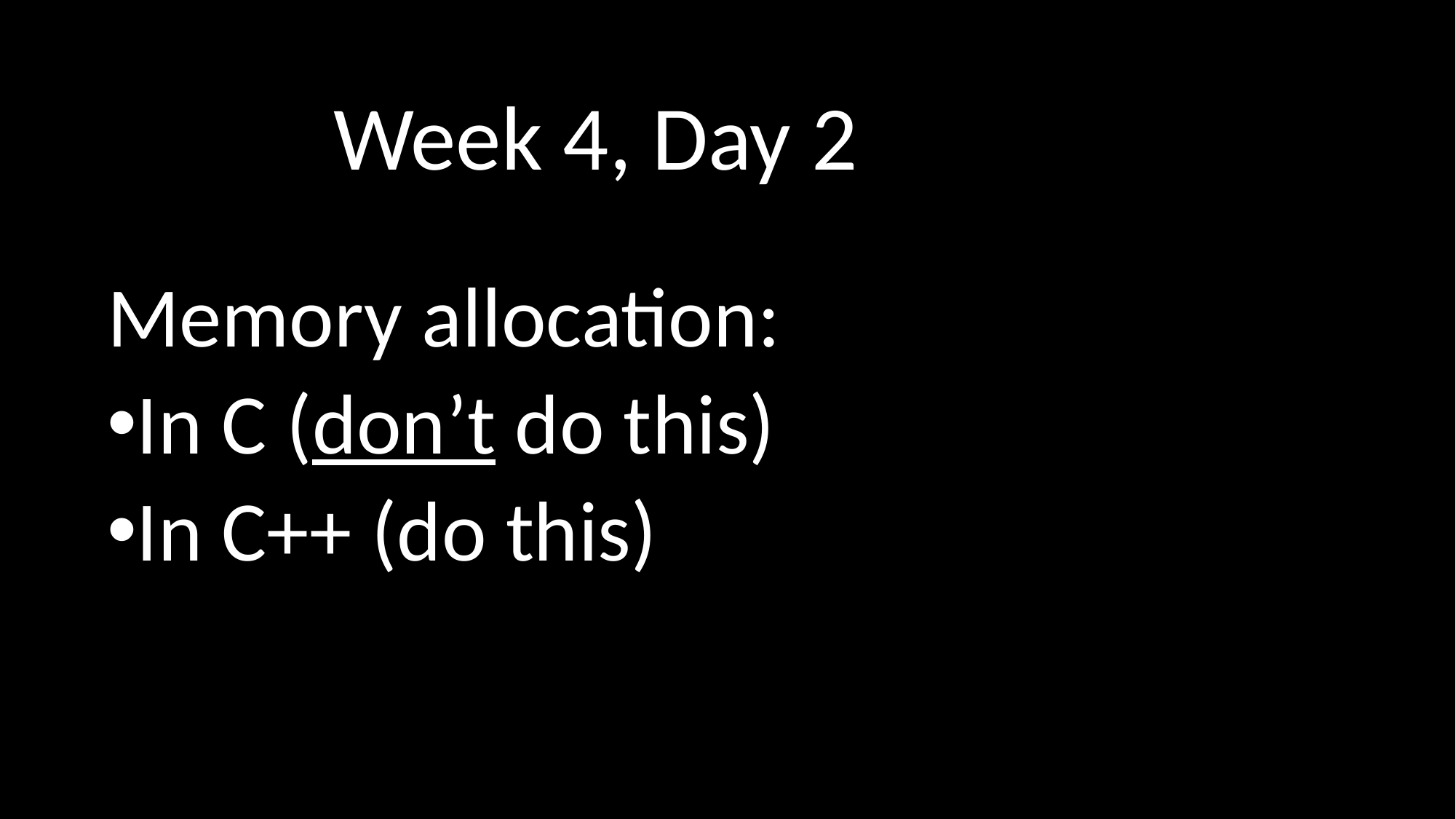

# Week 4, Day 2
Memory allocation:
In C (don’t do this)
In C++ (do this)